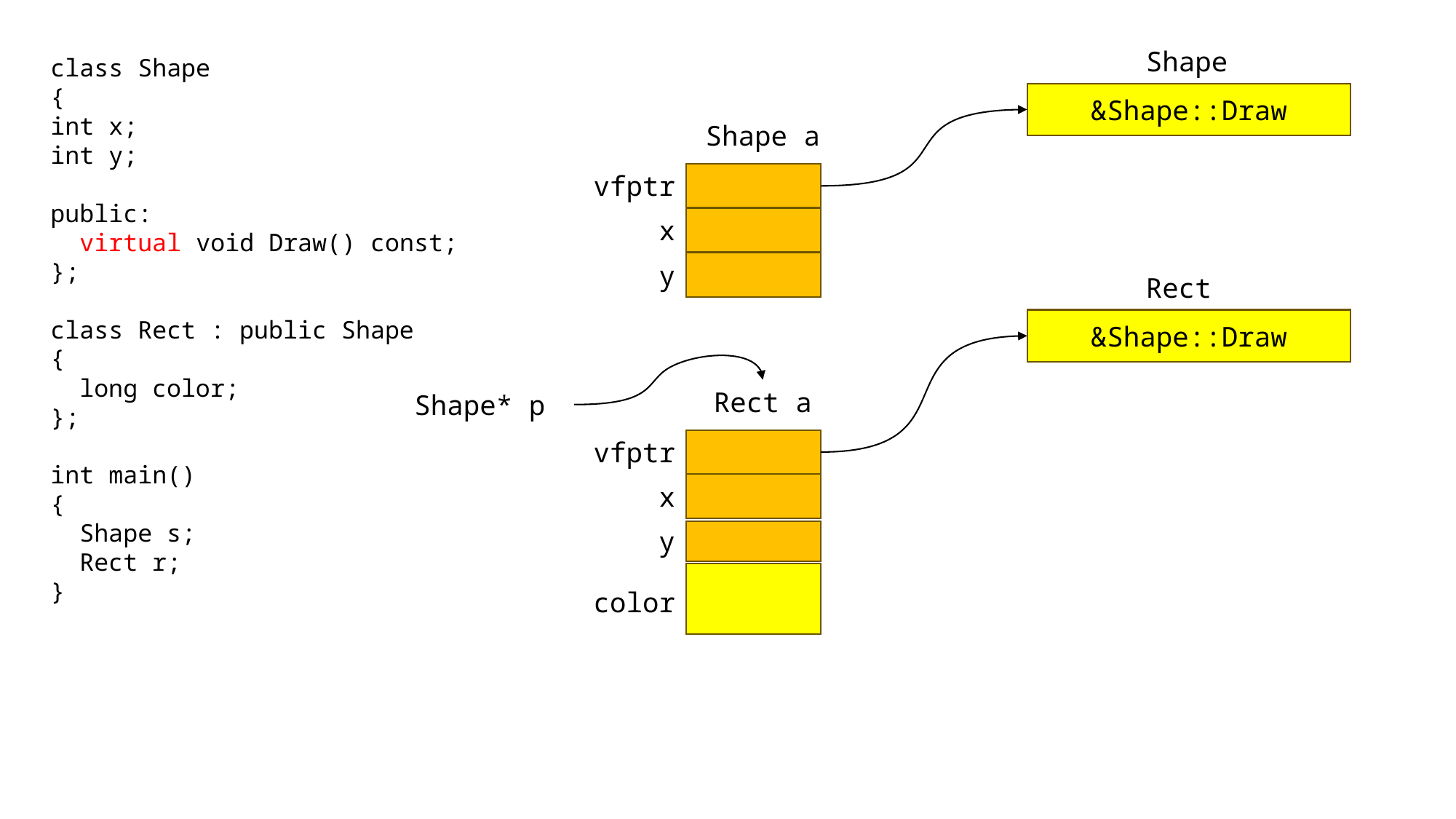

Shape
class Shape
{
int x;
int y;
public:
  virtual void Draw() const;
};
class Rect : public Shape
{
  long color;
};
int main()
{
  Shape s;
  Rect r;
}
&Shape::Draw
Shape a
vfptr

x

y

Rect
&Shape::Draw
Rect a
Shape* p
vfptr

x

y

color